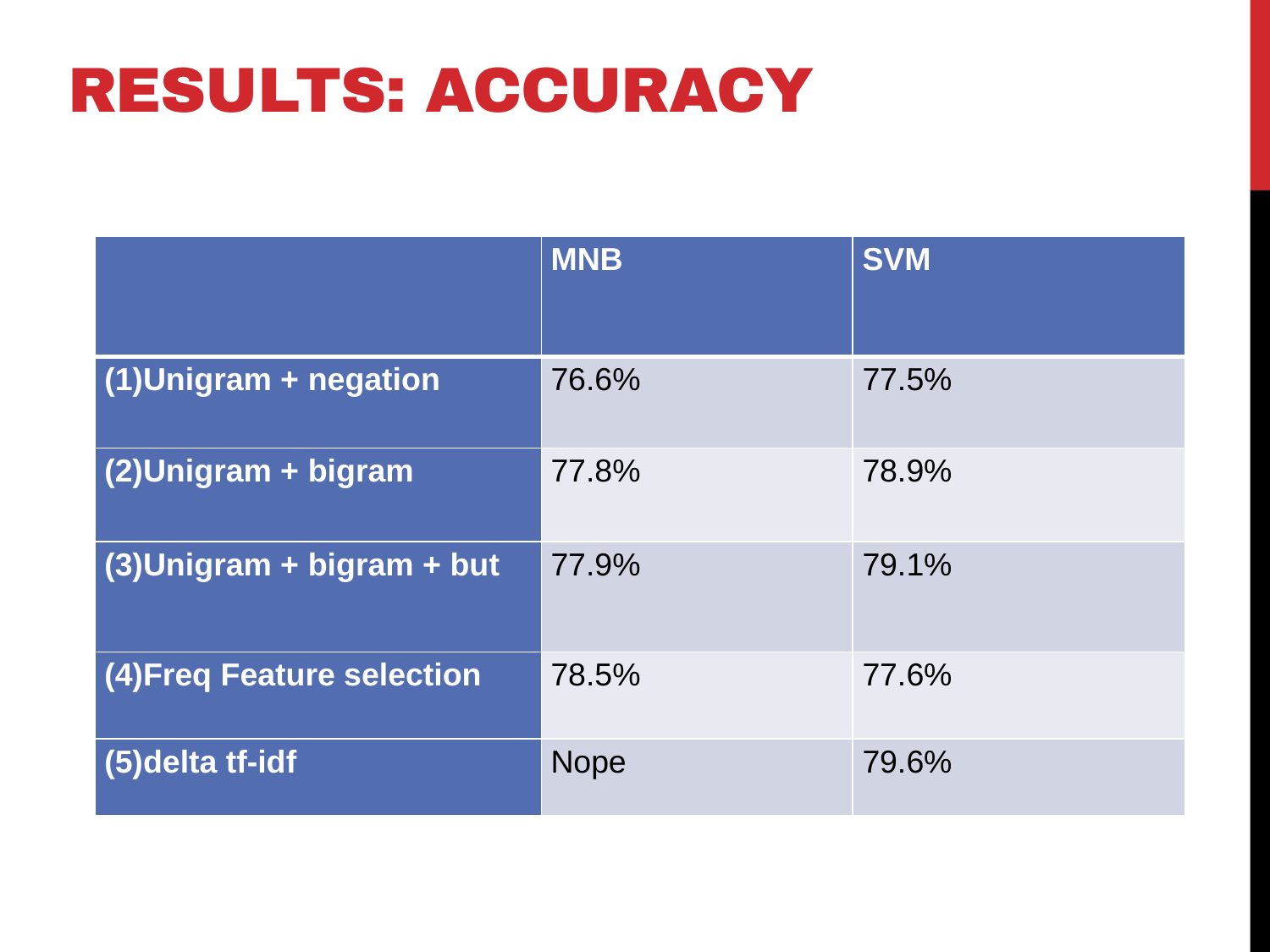

# Results: accuracy
|  | MNB | SVM |
| --- | --- | --- |
| (1)Unigram + negation | 76.6% | 77.5% |
| (2)Unigram + bigram | 77.8% | 78.9% |
| (3)Unigram + bigram + but | 77.9% | 79.1% |
| (4)Freq Feature selection | 78.5% | 77.6% |
| (5)delta tf-idf | Nope | 79.6% |